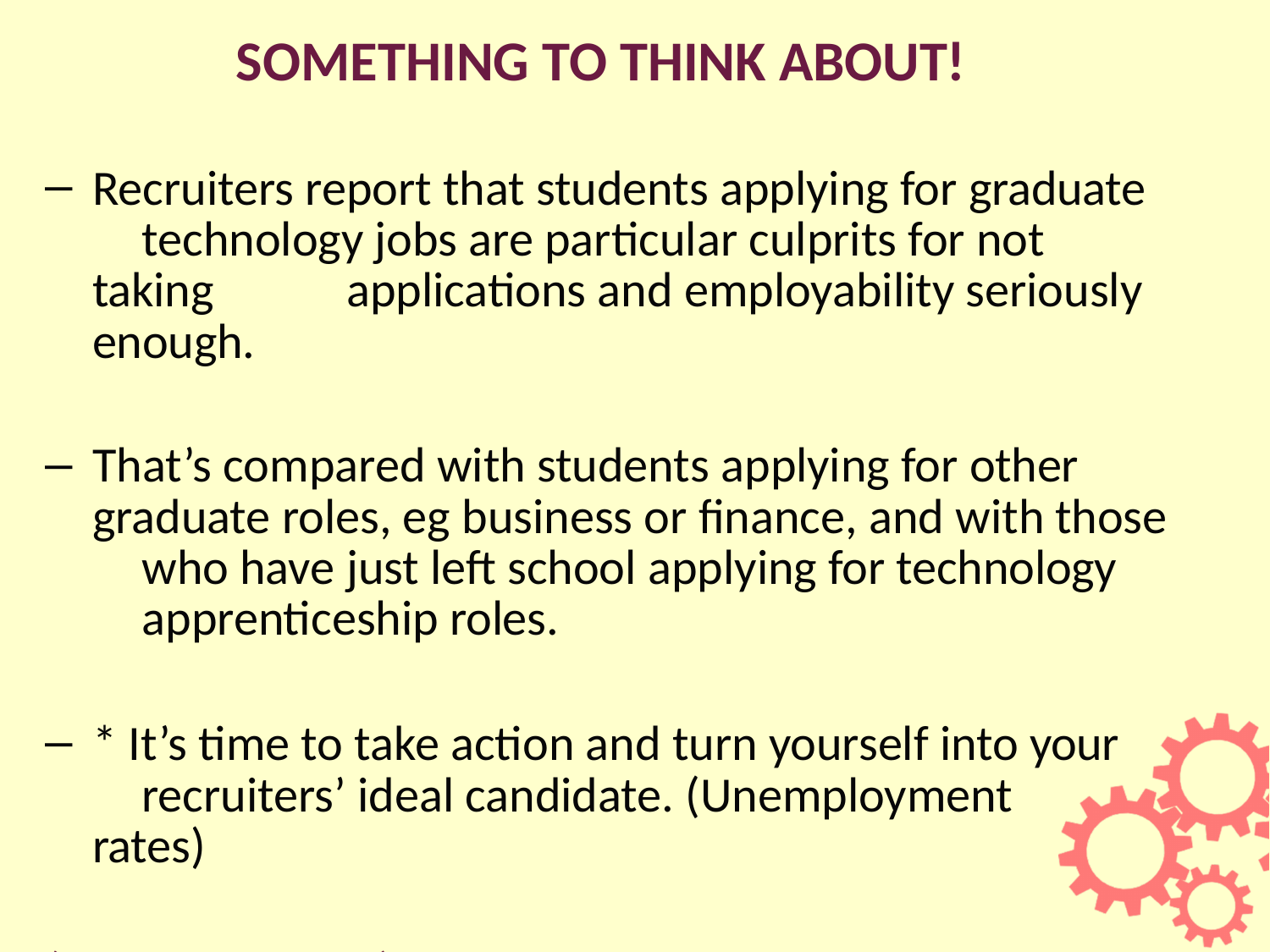

# SOMETHING TO THINK ABOUT!
Recruiters report that students applying for graduate 	technology jobs are particular culprits for not taking 	applications and employability seriously enough.

That’s compared with students applying for other 	graduate roles, eg business or finance, and with those 	who have just left school applying for technology 	apprenticeship roles.

* It’s time to take action and turn yourself into your 	recruiters’ ideal candidate. (Unemployment rates)

(targetjobs.co.uk)